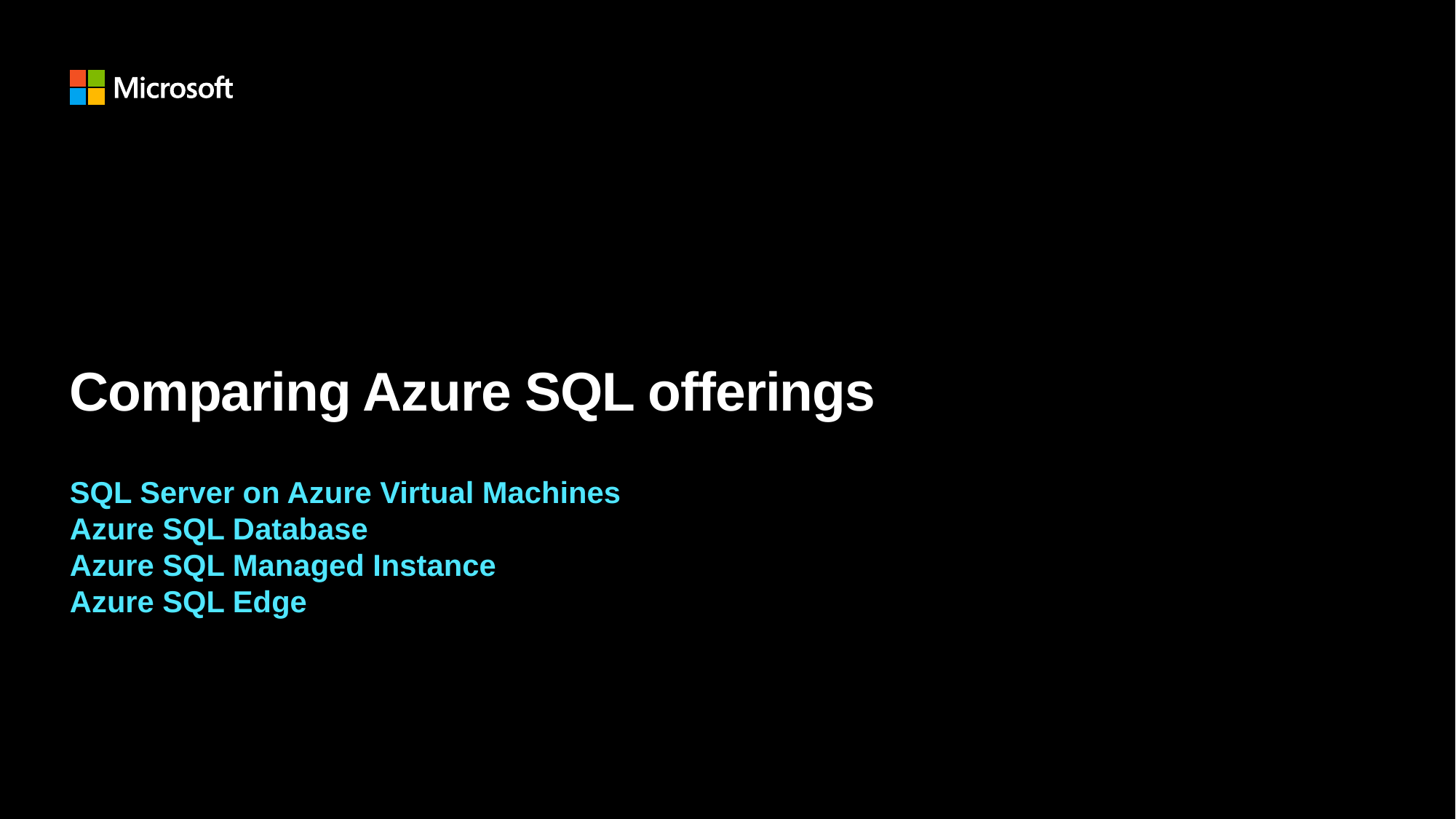

# Comparing Azure SQL offerings
SQL Server on Azure Virtual Machines
Azure SQL Database
Azure SQL Managed Instance
Azure SQL Edge